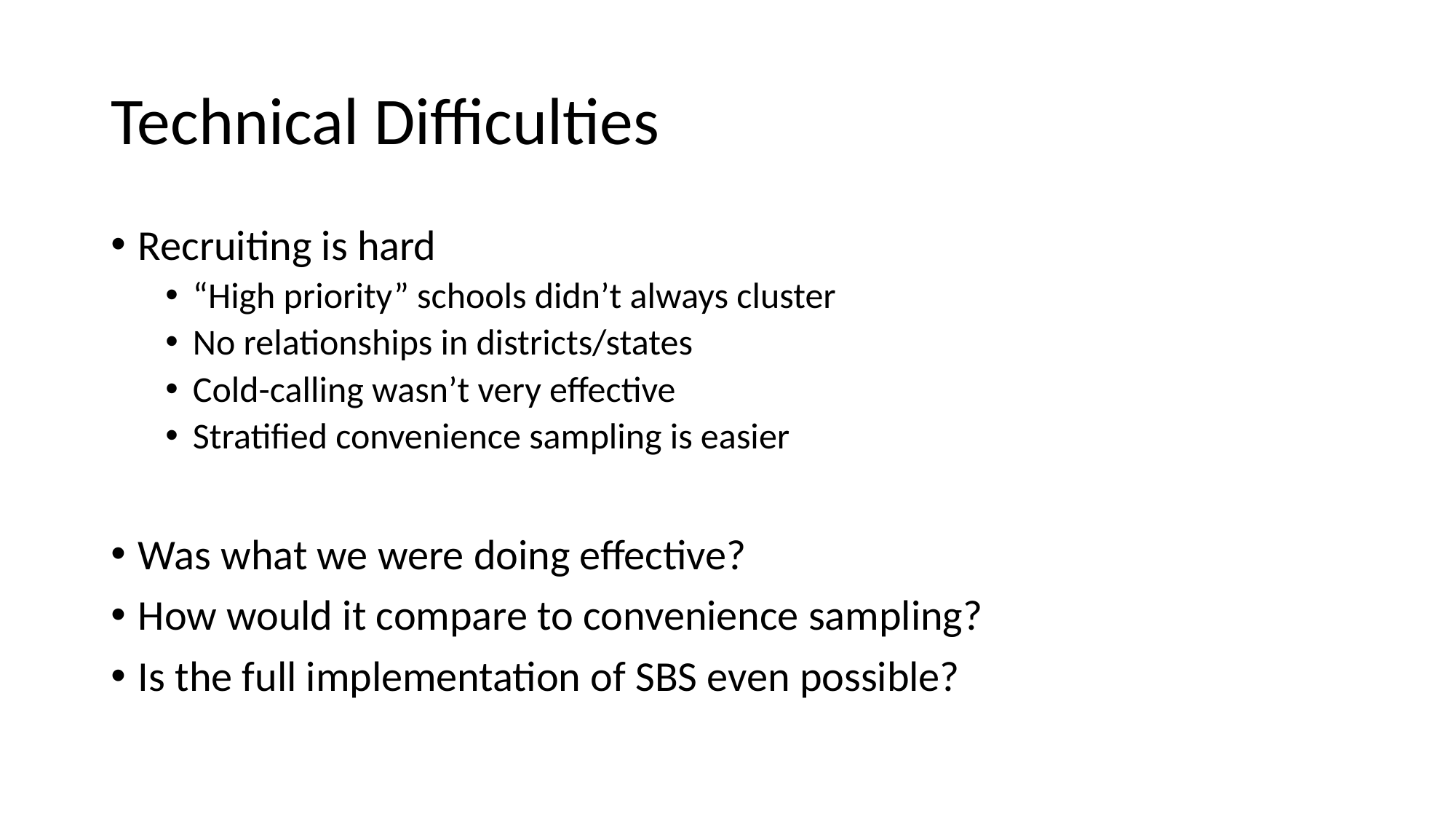

# Technical Difficulties
Recruiting is hard
“High priority” schools didn’t always cluster
No relationships in districts/states
Cold-calling wasn’t very effective
Stratified convenience sampling is easier

Was what we were doing effective?
How would it compare to convenience sampling?
Is the full implementation of SBS even possible?